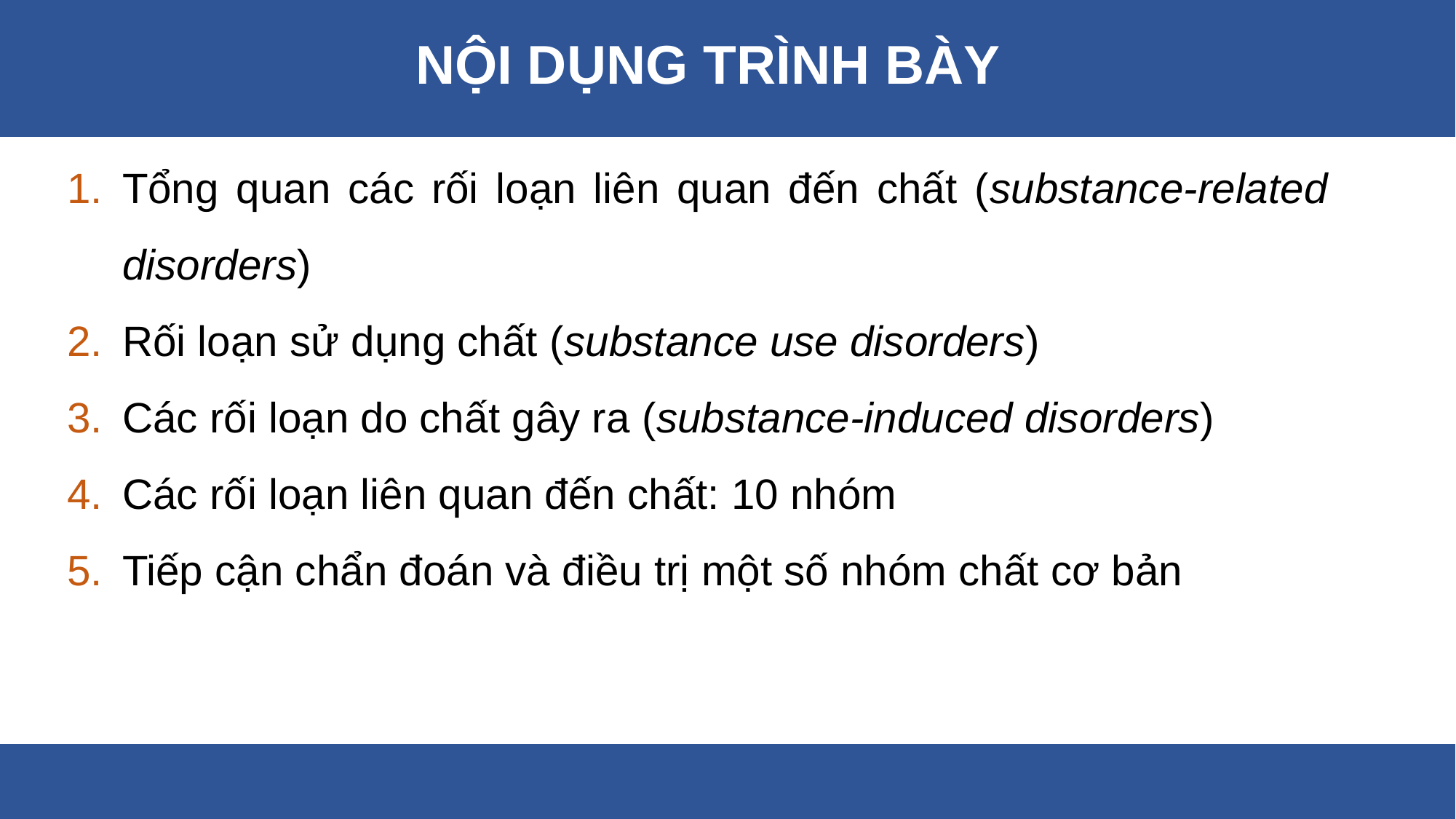

NỘI DỤNG TRÌNH BÀY
Tổng quan các rối loạn liên quan đến chất (substance-related disorders)
Rối loạn sử dụng chất (substance use disorders)
Các rối loạn do chất gây ra (substance-induced disorders)
Các rối loạn liên quan đến chất: 10 nhóm
Tiếp cận chẩn đoán và điều trị một số nhóm chất cơ bản

American Psychiatric Association. (2013). Diagnostic and statistical manual of mental disorders (5th ed.). Arlington, VA: American Psychiatric Publishing.